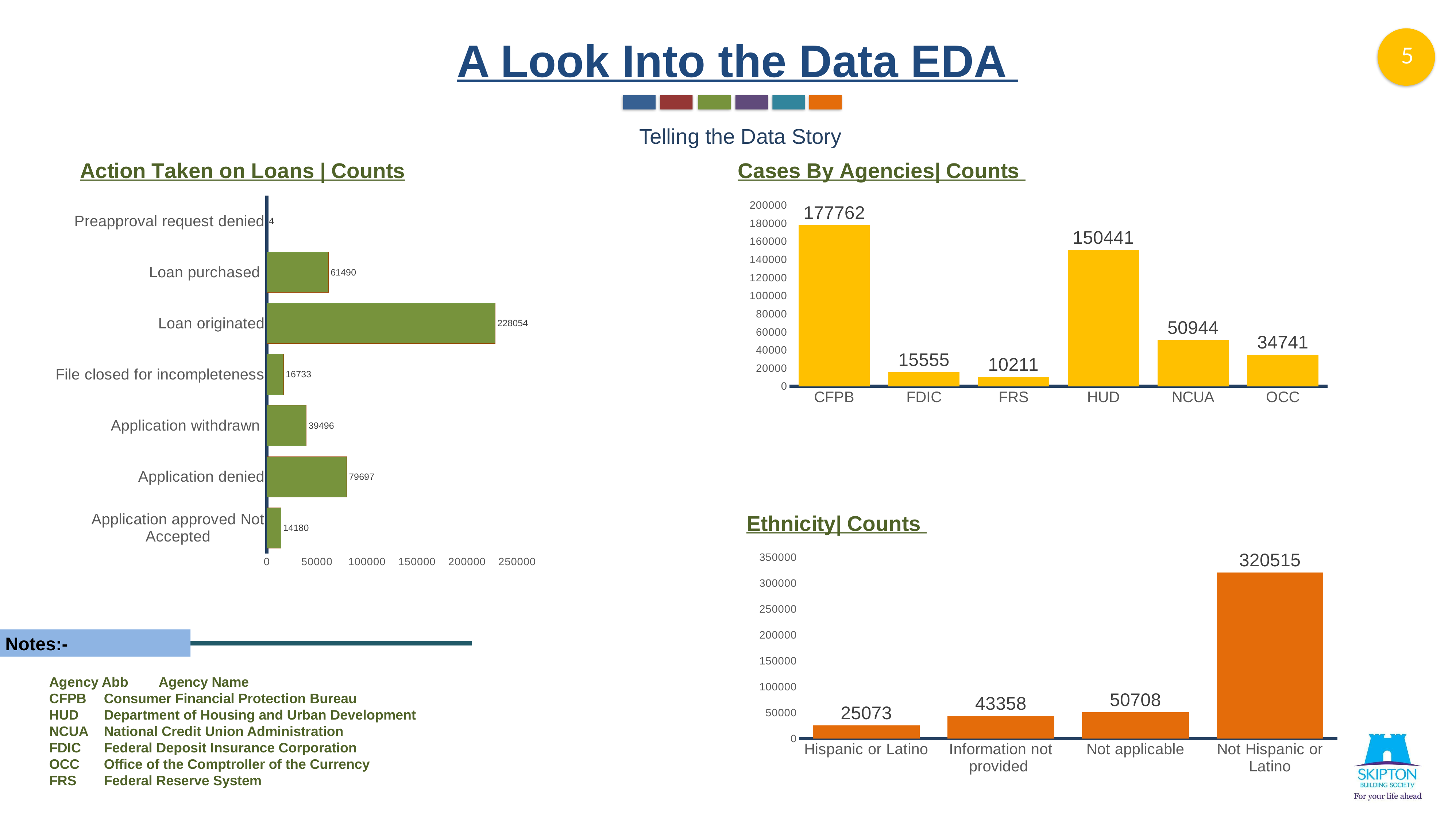

A Look Into the Data EDA
Telling the Data Story

### Chart: Action Taken on Loans | Counts

| Category | Cases |
|---|---|
| Application approved Not Accepted | 14180.0 |
| Application denied | 79697.0 |
| Application withdrawn  | 39496.0 |
| File closed for incompleteness | 16733.0 |
| Loan originated | 228054.0 |
| Loan purchased  | 61490.0 |
| Preapproval request denied | 4.0 |

### Chart: Cases By Agencies| Counts

| Category | Cases |
|---|---|
| CFPB | 177762.0 |
| FDIC | 15555.0 |
| FRS | 10211.0 |
| HUD | 150441.0 |
| NCUA | 50944.0 |
| OCC | 34741.0 |

### Chart: Ethnicity| Counts

| Category | Cases |
|---|---|
| Hispanic or Latino | 25073.0 |
| Information not provided  | 43358.0 |
| Not applicable | 50708.0 |
| Not Hispanic or Latino | 320515.0 |
Notes:-

Agency Abb	Agency Name
CFPB	Consumer Financial Protection Bureau
HUD	Department of Housing and Urban Development
NCUA	National Credit Union Administration
FDIC	Federal Deposit Insurance Corporation
OCC	Office of the Comptroller of the Currency
FRS	Federal Reserve System